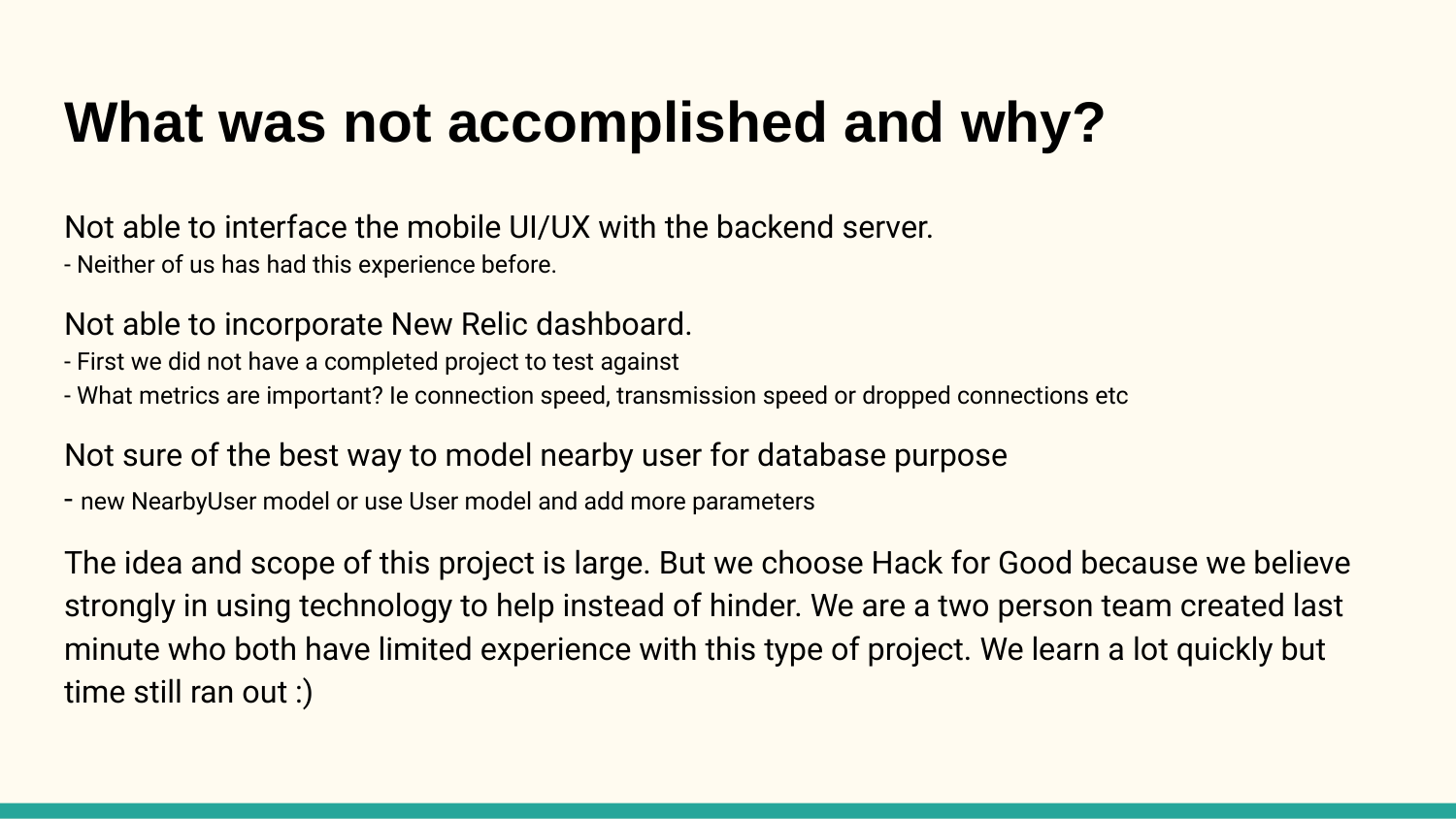

# What was not accomplished and why?
Not able to interface the mobile UI/UX with the backend server.
- Neither of us has had this experience before.
Not able to incorporate New Relic dashboard.
- First we did not have a completed project to test against
- What metrics are important? Ie connection speed, transmission speed or dropped connections etc
Not sure of the best way to model nearby user for database purpose
- new NearbyUser model or use User model and add more parameters
The idea and scope of this project is large. But we choose Hack for Good because we believe strongly in using technology to help instead of hinder. We are a two person team created last minute who both have limited experience with this type of project. We learn a lot quickly but time still ran out :)